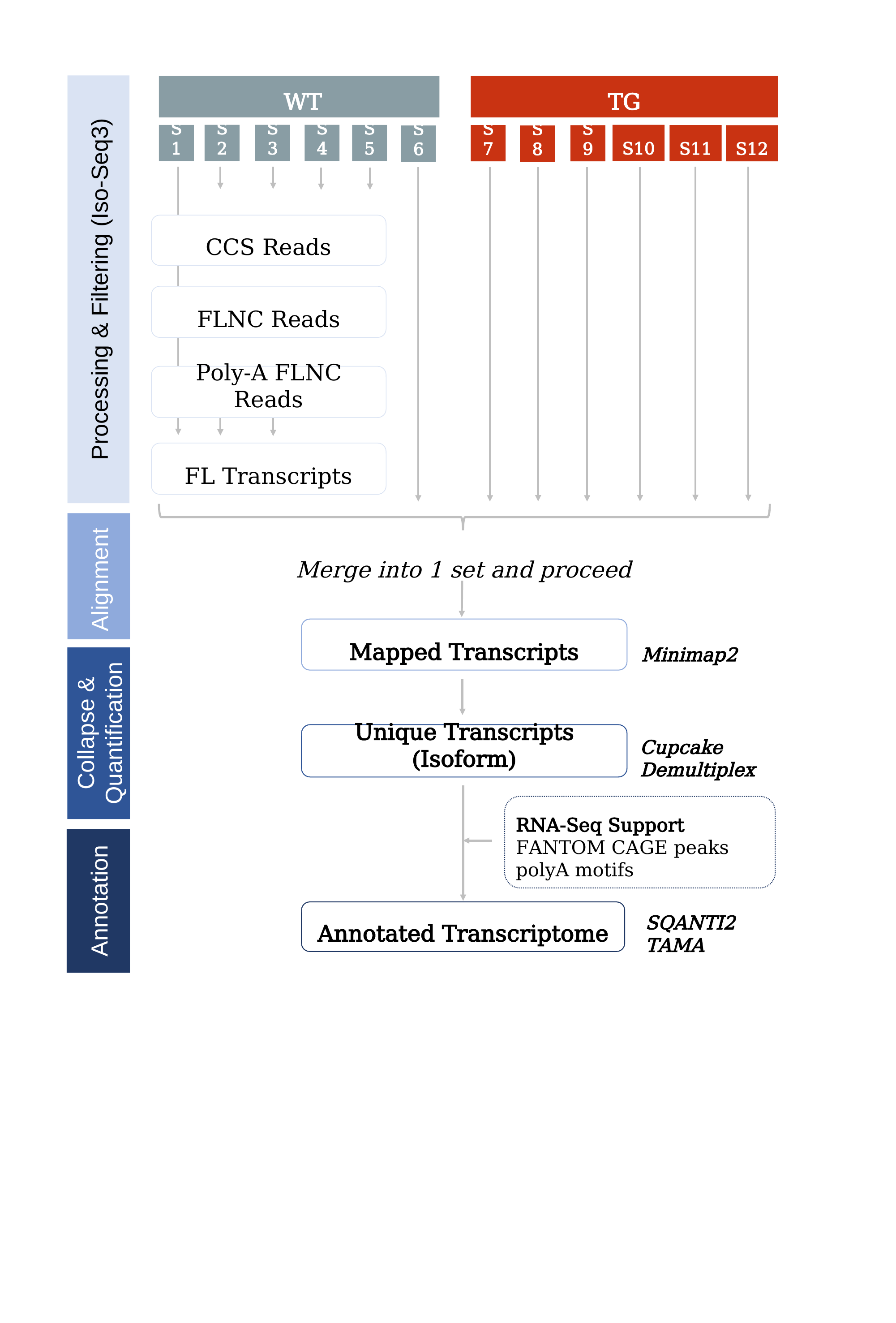

Processing & Filtering (Iso-Seq3)
 WT
TG
S10
S2
S3
S4
S5
S1
S11
S7
S12
S9
S6
S8

CCS Reads
FLNC Reads
Poly-A FLNC Reads
FL Transcripts
Alignment
Merge into 1 set and proceed
Mapped Transcripts
Minimap2
Collapse & Quantification
Unique Transcripts (Isoform)
Cupcake
Demultiplex

RNA-Seq Support
FANTOM CAGE peaks
polyA motifs
Annotation
Annotated Transcriptome
SQANTI2
TAMA